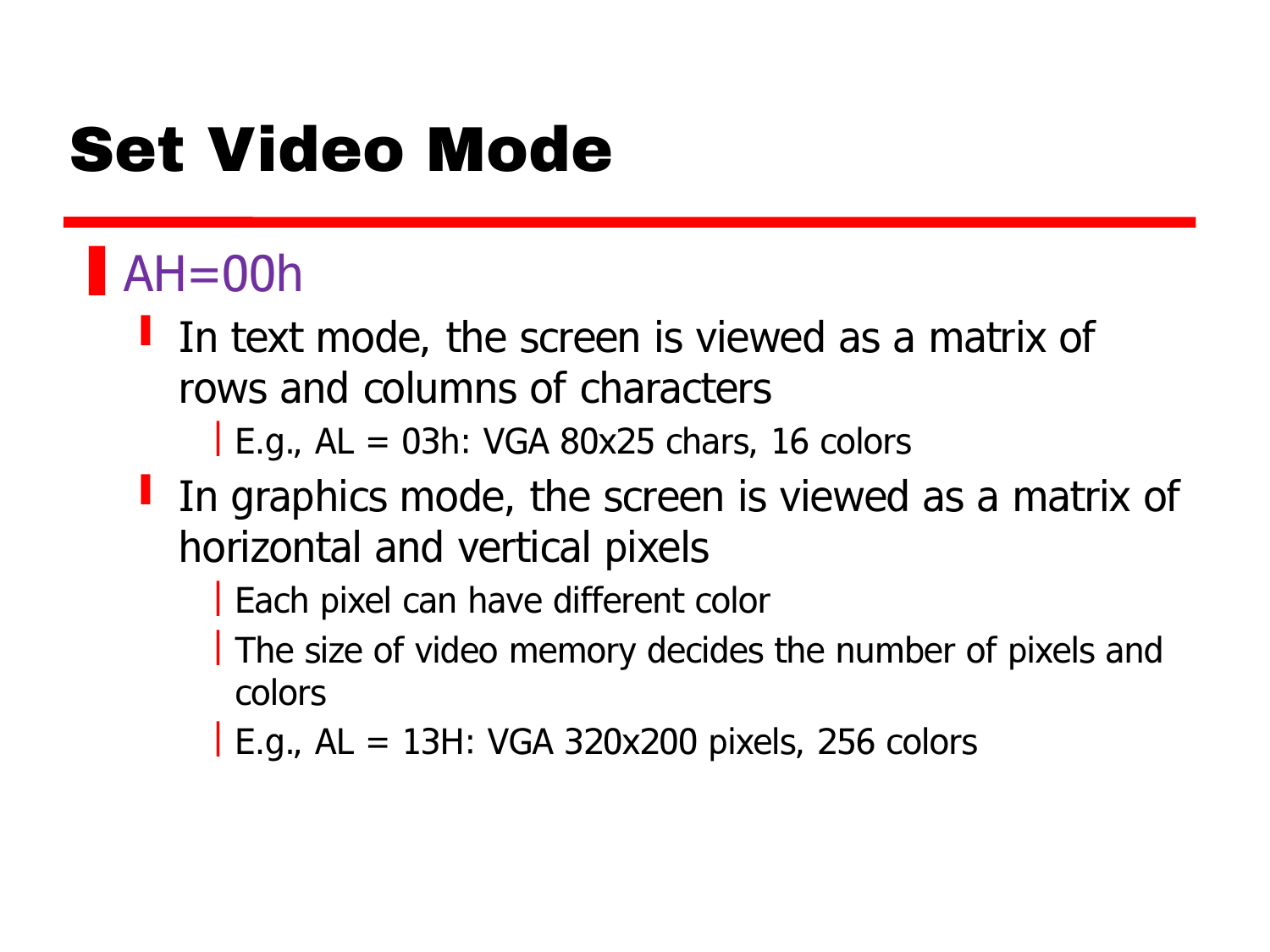

# Set Video Mode
AH=00h
In text mode, the screen is viewed as a matrix of rows and columns of characters
E.g., AL = 03h: VGA 80x25 chars, 16 colors
In graphics mode, the screen is viewed as a matrix of horizontal and vertical pixels
Each pixel can have different color
The size of video memory decides the number of pixels and colors
E.g., AL = 13H: VGA 320x200 pixels, 256 colors